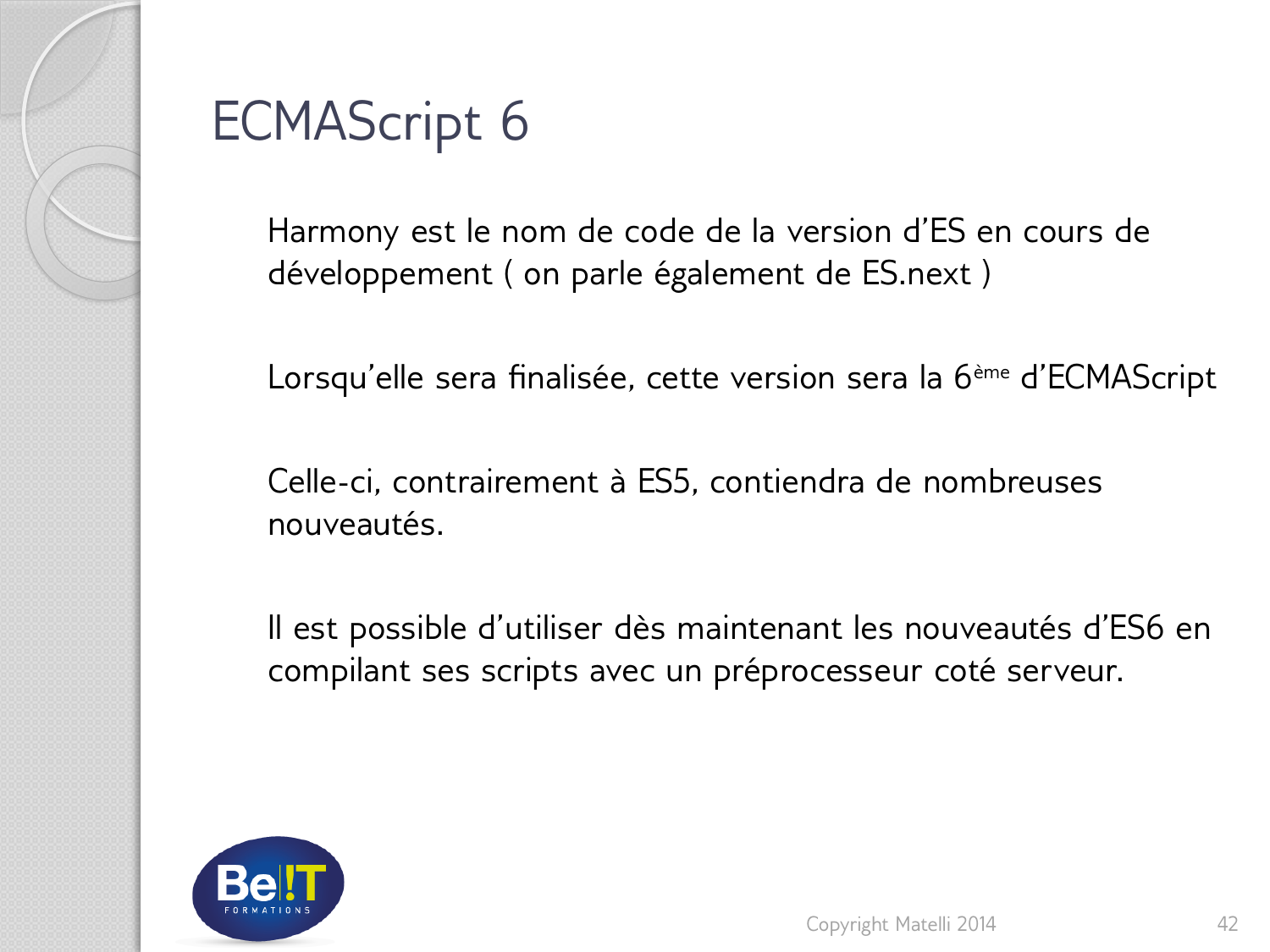

# ECMAScript 6
Harmony est le nom de code de la version d’ES en cours de développement ( on parle également de ES.next )

Lorsqu’elle sera finalisée, cette version sera la 6ème d’ECMAScript

Celle-ci, contrairement à ES5, contiendra de nombreuses nouveautés.

Il est possible d’utiliser dès maintenant les nouveautés d’ES6 en compilant ses scripts avec un préprocesseur coté serveur.
Copyright Matelli 2014
42